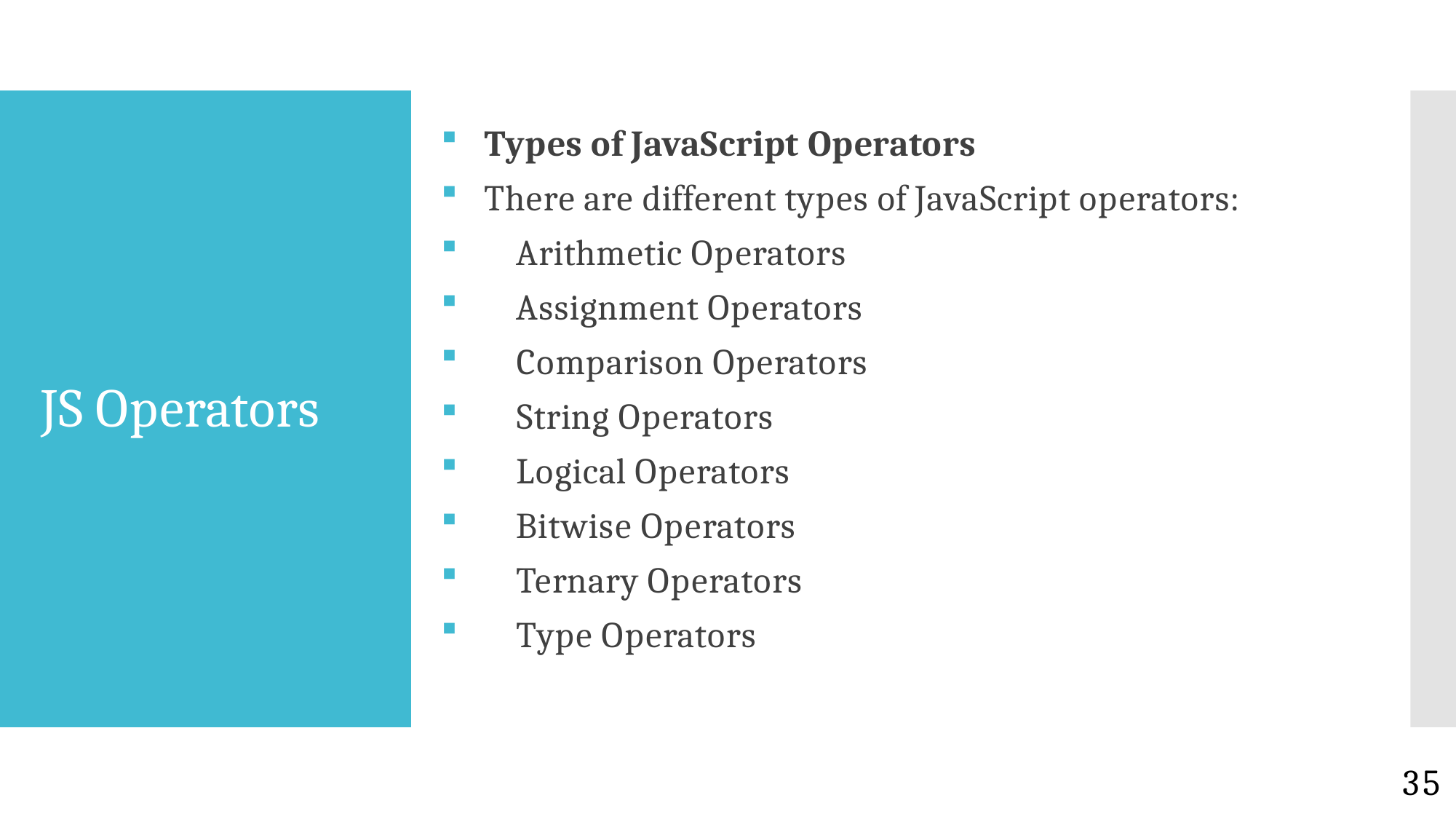

Types of JavaScript Operators
There are different types of JavaScript operators:
    Arithmetic Operators
    Assignment Operators
    Comparison Operators
    String Operators
    Logical Operators
    Bitwise Operators
    Ternary Operators
    Type Operators

# JS Operators
35